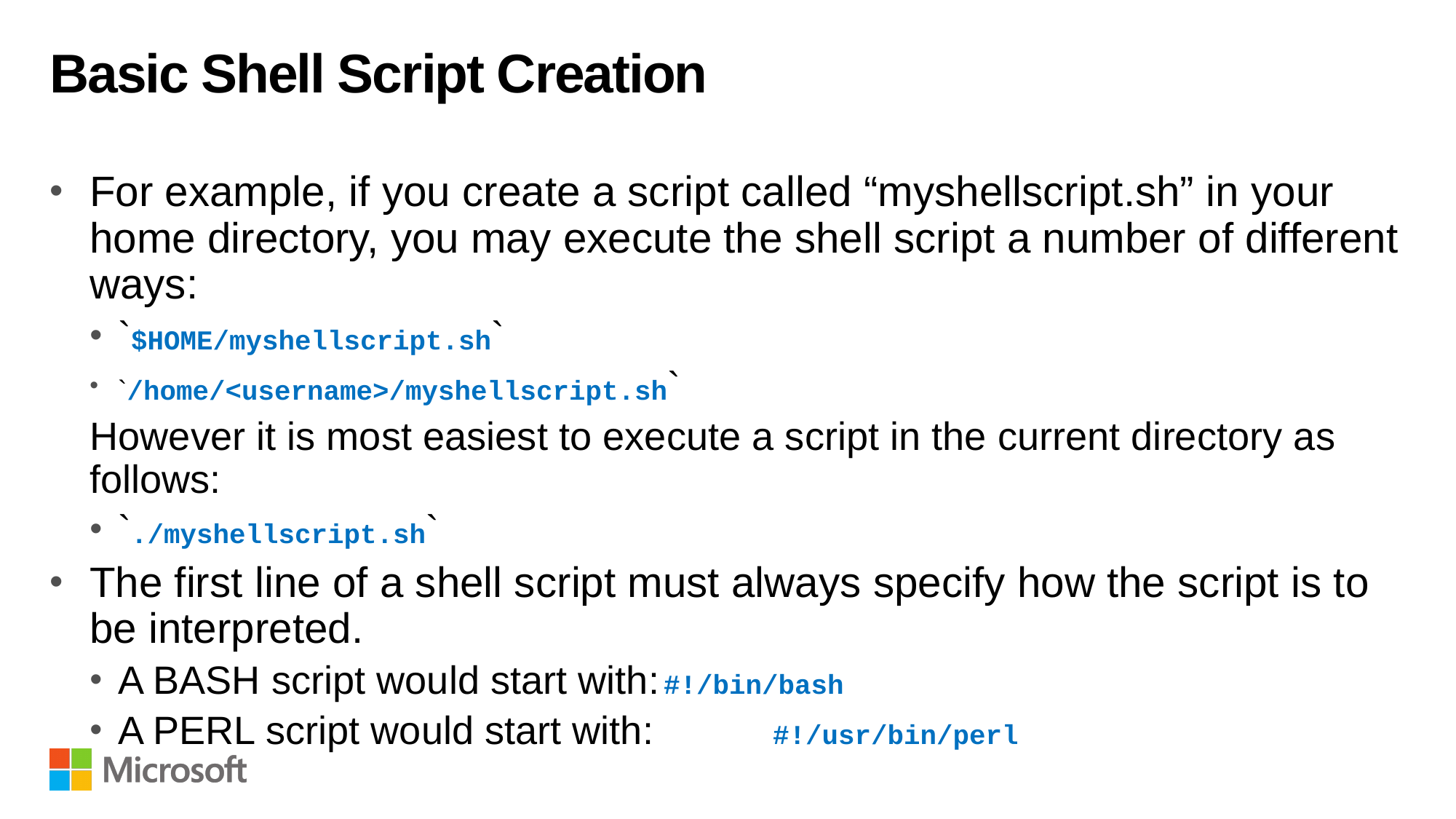

# Basic Shell Script Creation
For example, if you create a script called “myshellscript.sh” in your home directory, you may execute the shell script a number of different ways:
`$HOME/myshellscript.sh`
`/home/<username>/myshellscript.sh`
However it is most easiest to execute a script in the current directory as follows:
`./myshellscript.sh`
The first line of a shell script must always specify how the script is to be interpreted.
A BASH script would start with:	#!/bin/bash
A PERL script would start with: 	#!/usr/bin/perl